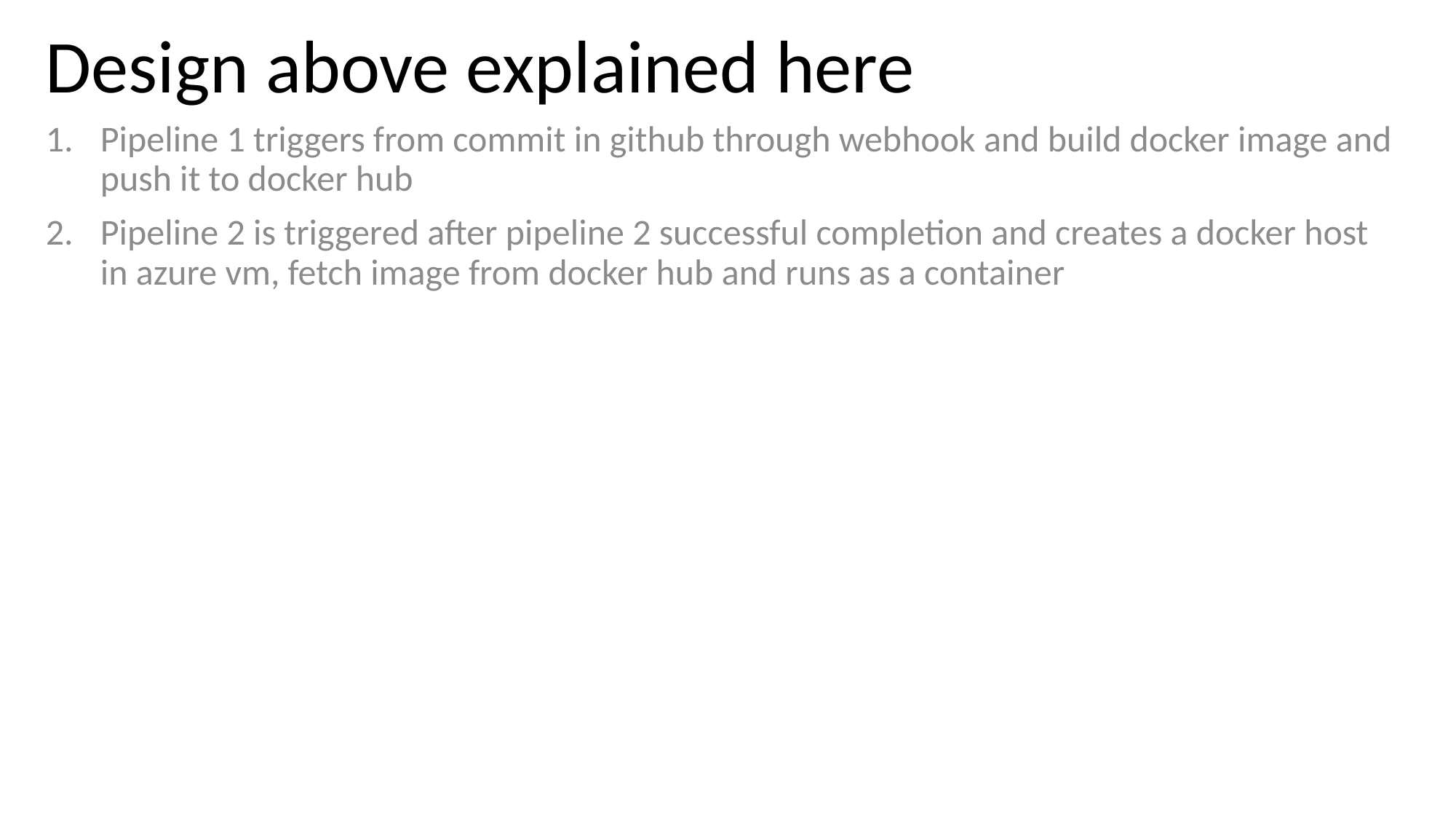

# Design above explained here
Pipeline 1 triggers from commit in github through webhook and build docker image and push it to docker hub
Pipeline 2 is triggered after pipeline 2 successful completion and creates a docker host in azure vm, fetch image from docker hub and runs as a container